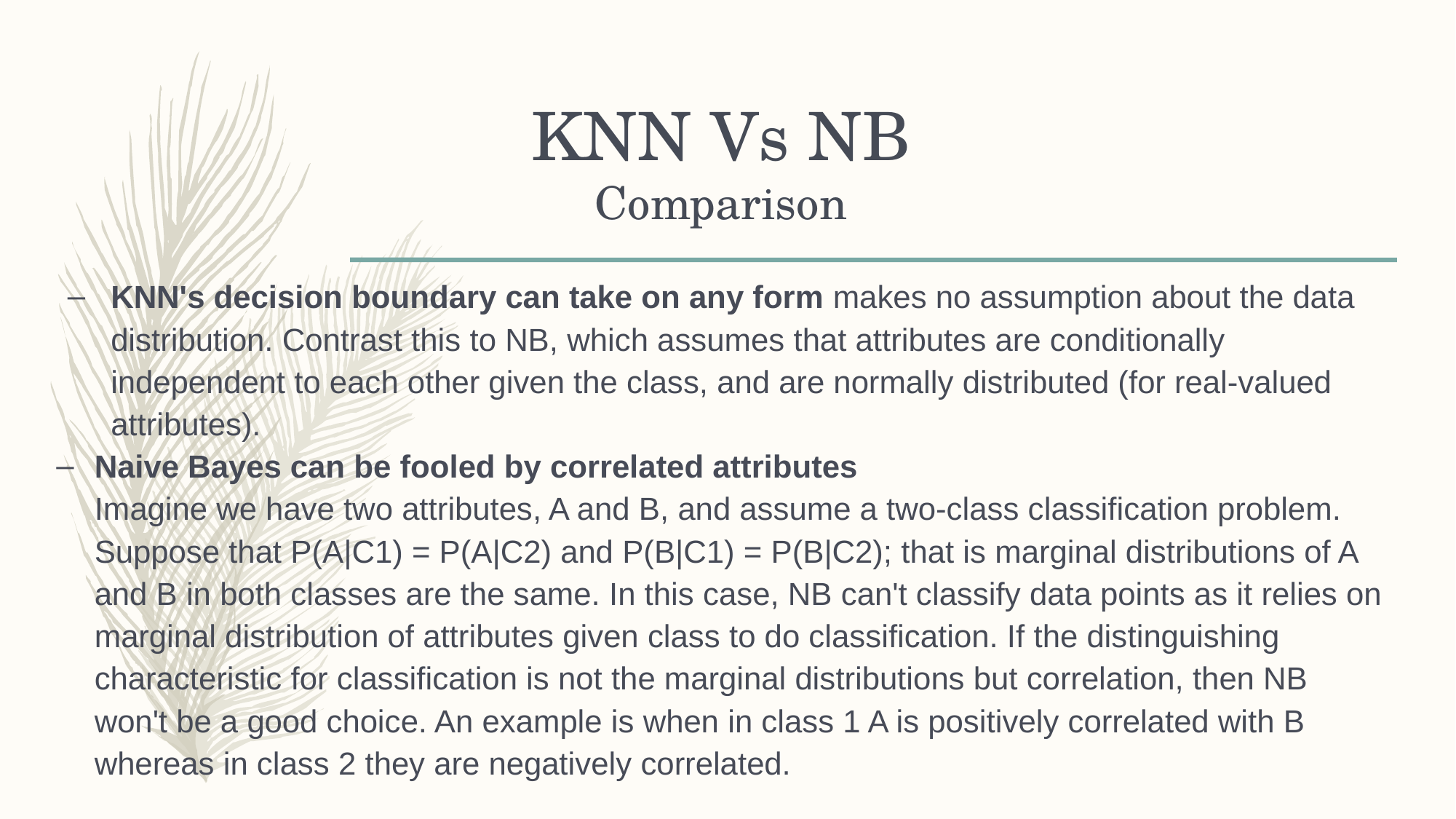

KNN Vs NB
Comparison
KNN's decision boundary can take on any form makes no assumption about the data distribution. Contrast this to NB, which assumes that attributes are conditionally independent to each other given the class, and are normally distributed (for real-valued attributes).
Naive Bayes can be fooled by correlated attributes
Imagine we have two attributes, A and B, and assume a two-class classification problem. Suppose that P(A|C1) = P(A|C2) and P(B|C1) = P(B|C2); that is marginal distributions of A and B in both classes are the same. In this case, NB can't classify data points as it relies on marginal distribution of attributes given class to do classification. If the distinguishing characteristic for classification is not the marginal distributions but correlation, then NB won't be a good choice. An example is when in class 1 A is positively correlated with B whereas in class 2 they are negatively correlated.